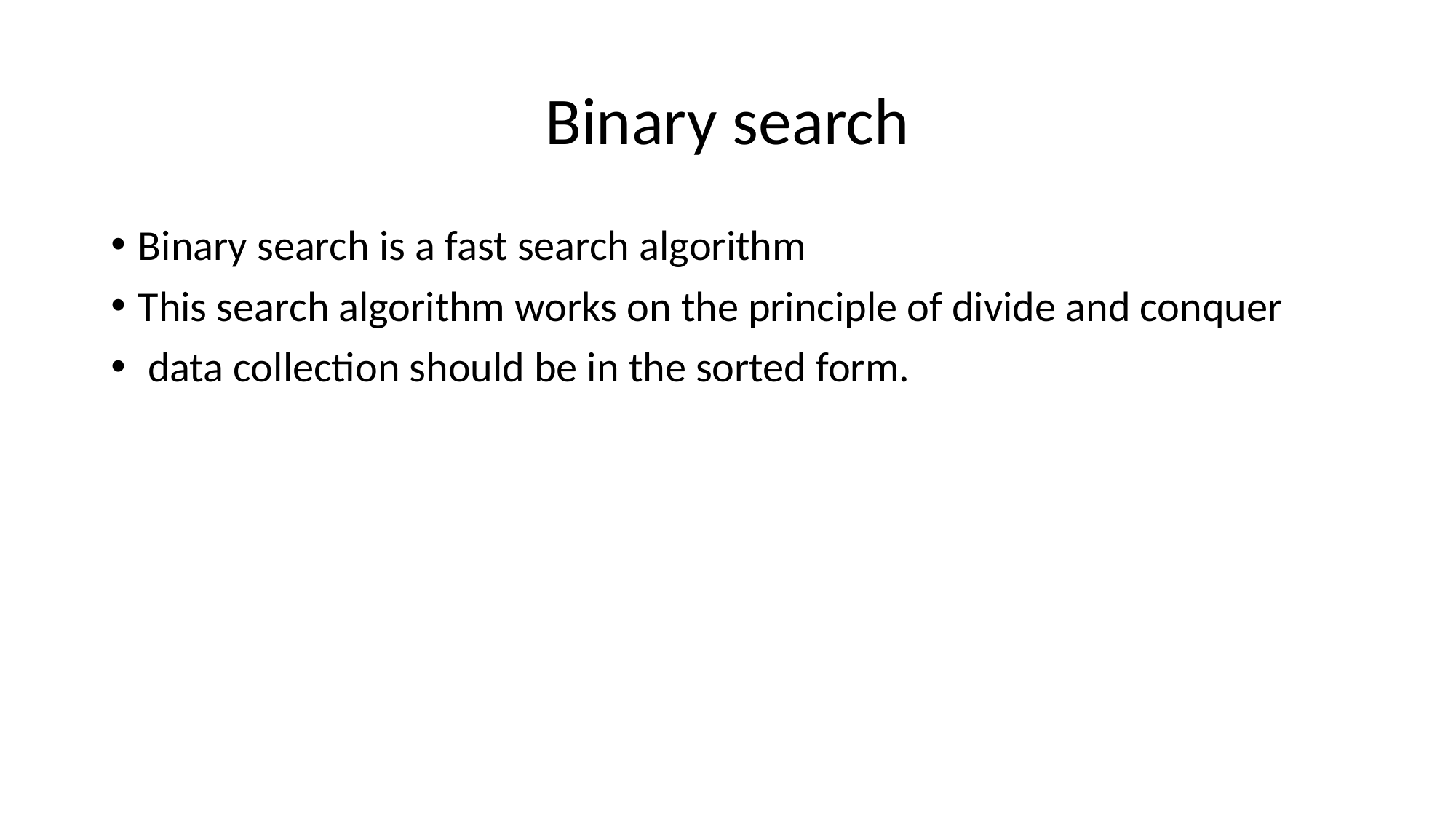

# Binary search
Binary search is a fast search algorithm
This search algorithm works on the principle of divide and conquer
 data collection should be in the sorted form.